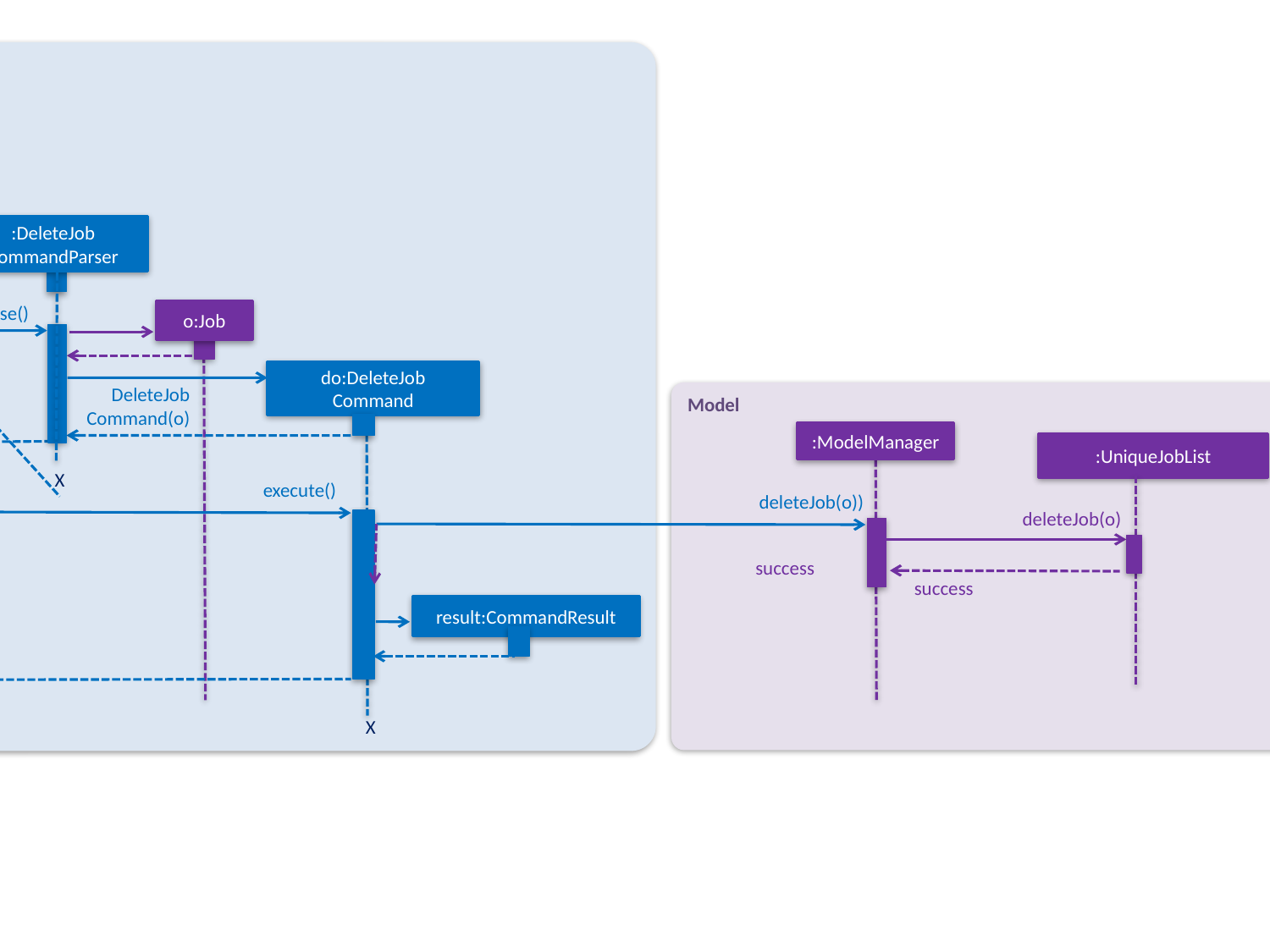

Logic
:LogicManager
:Address
BookParser

:DeleteJob
CommandParser

parse
Command()

parse()
o:Job

do:DeleteJob
Command
Model
DeleteJob
Command(o)

:ModelManager
do
:UniqueJobList
X
execute()
deleteJob(o))
deleteJob(o)

success
success
result:CommandResult

result
X